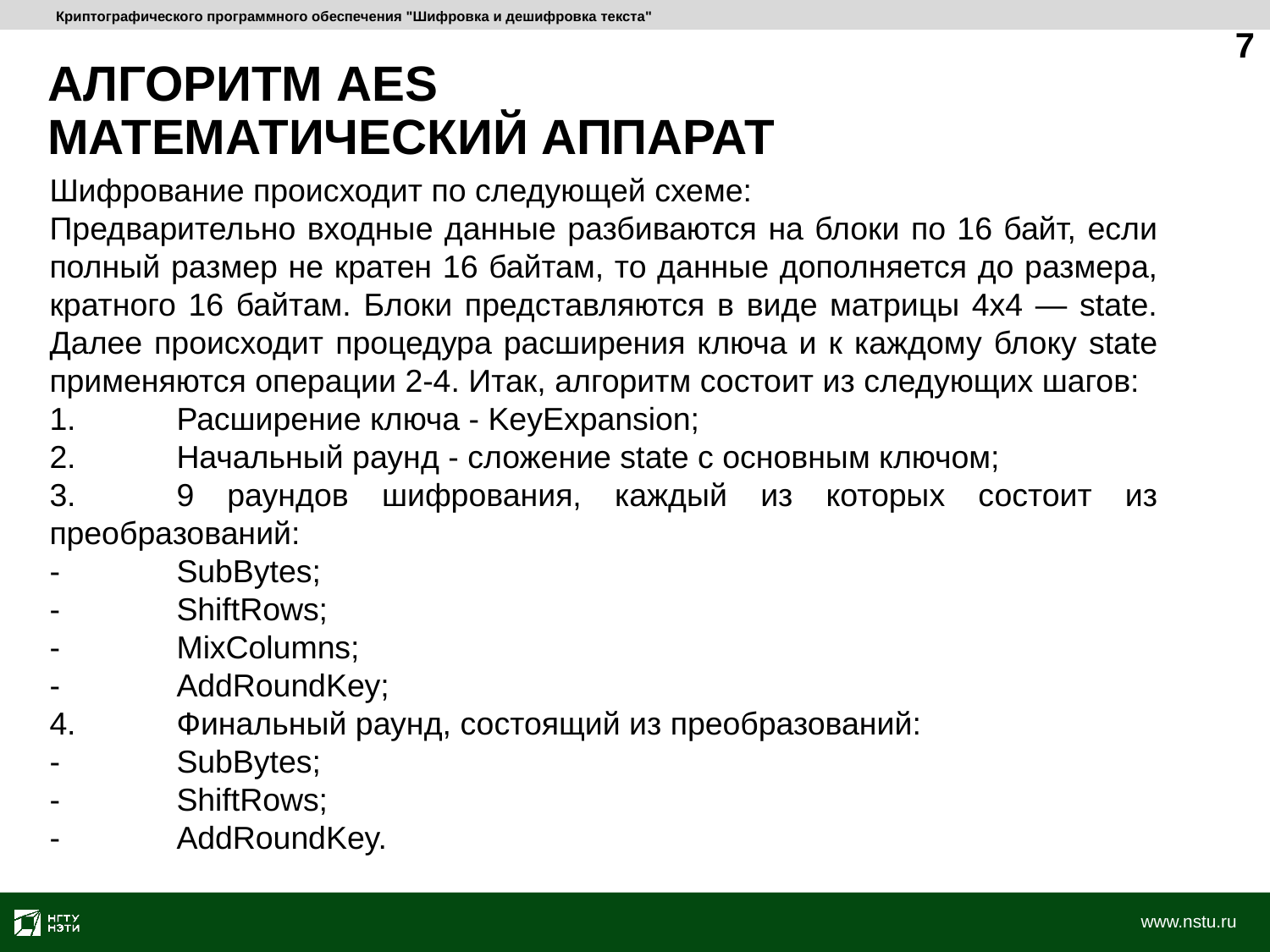

Криптографического программного обеспечения "Шифровка и дешифровка текста"

7
# АЛГОРИТМ AES МАТЕМАТИЧЕСКИЙ АППАРАТ
Шифрование происходит по следующей схеме:
Предварительно входные данные разбиваются на блоки по 16 байт, если полный размер не кратен 16 байтам, то данные дополняется до размера, кратного 16 байтам. Блоки представляются в виде матрицы 4x4 — state. Далее происходит процедура расширения ключа и к каждому блоку state применяются операции 2-4. Итак, алгоритм состоит из следующих шагов:
1.	Расширение ключа - KeyExpansion;
2.	Начальный раунд - сложение state с основным ключом;
3.	9 раундов шифрования, каждый из которых состоит из преобразований:
-	SubBytes;
-	ShiftRows;
-	MixColumns;
-	AddRoundKey;
4.	Финальный раунд, состоящий из преобразований:
-	SubBytes;
-	ShiftRows;
-	AddRoundKey.